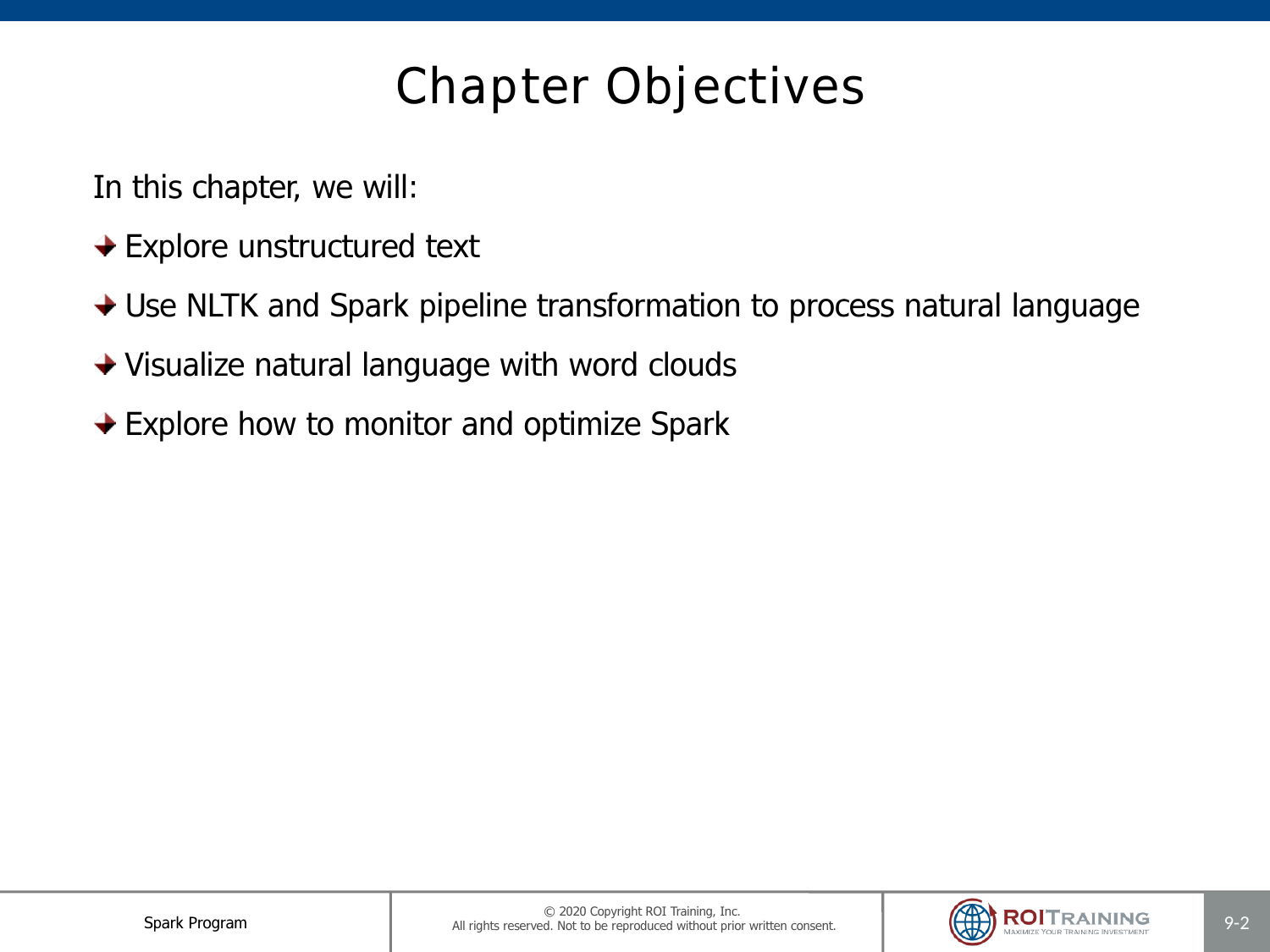

# Chapter Objectives
In this chapter, we will:
Explore unstructured text
Use NLTK and Spark pipeline transformation to process natural language
Visualize natural language with word clouds
Explore how to monitor and optimize Spark